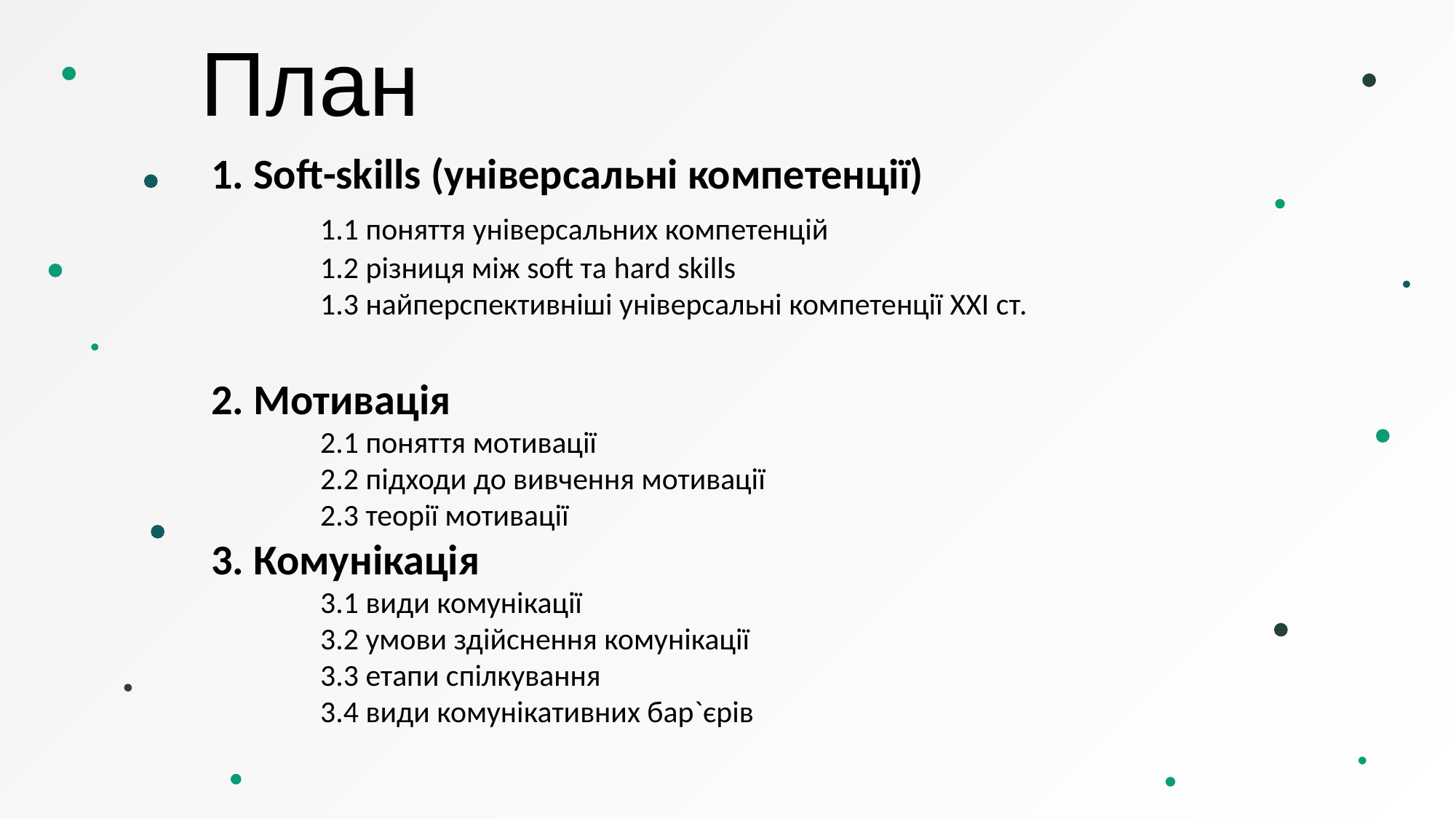

План

1. Soft-skills (універсальні компетенції)
	1.1 поняття універсальних компетенцій
	1.2 різниця між soft та hard skills
	1.3 найперспективніші універсальні компетенції XХІ ст.
2. Мотивація
	2.1 поняття мотивації
	2.2 підходи до вивчення мотивації
	2.3 теорії мотивації
3. Комунікація
	3.1 види комунікації
	3.2 умови здійснення комунікації
	3.3 етапи спілкування
	3.4 види комунікативних бар`єрів